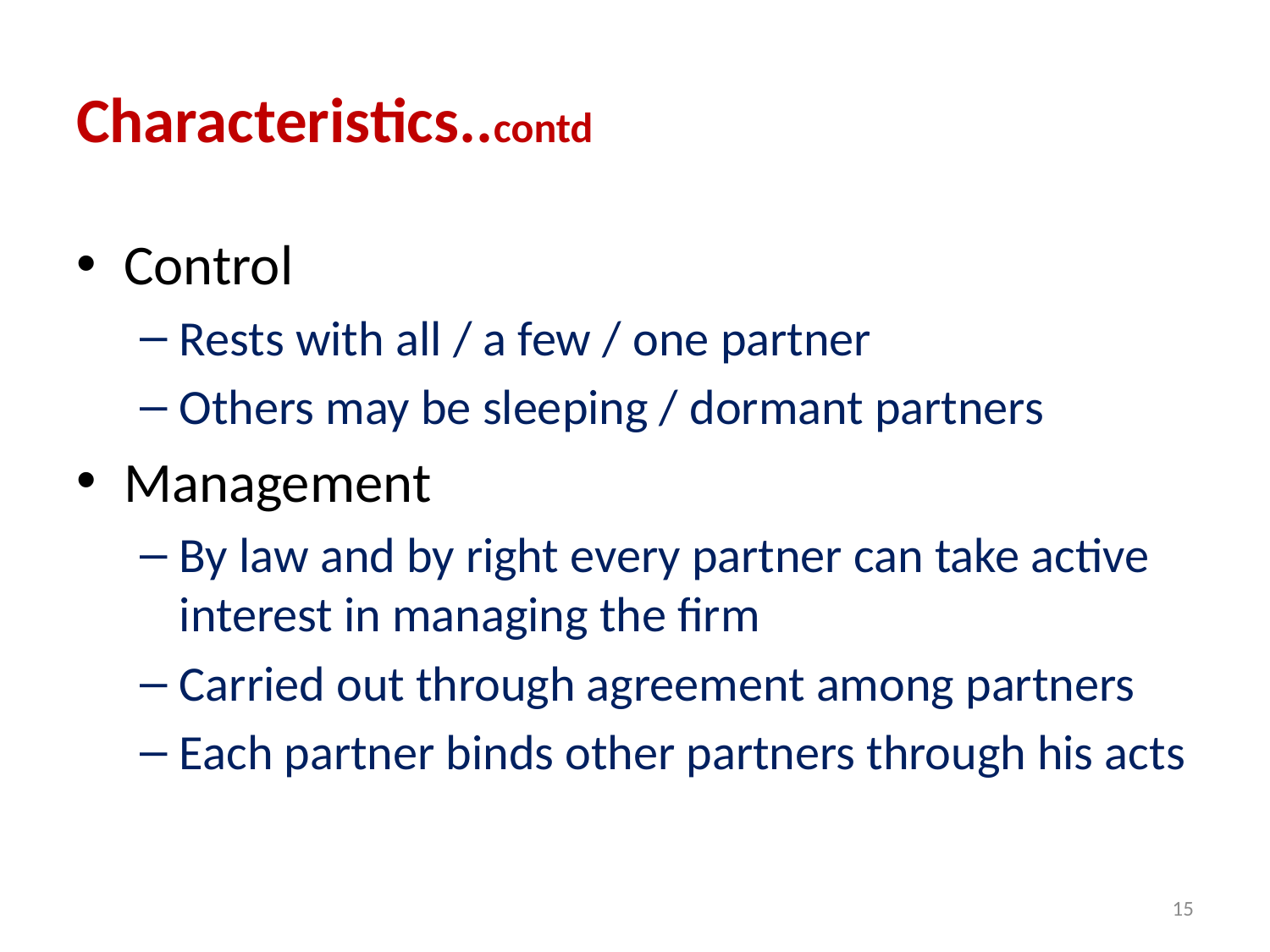

# Characteristics..contd
Control
Rests with all / a few / one partner
Others may be sleeping / dormant partners
Management
By law and by right every partner can take active interest in managing the firm
Carried out through agreement among partners
Each partner binds other partners through his acts
15